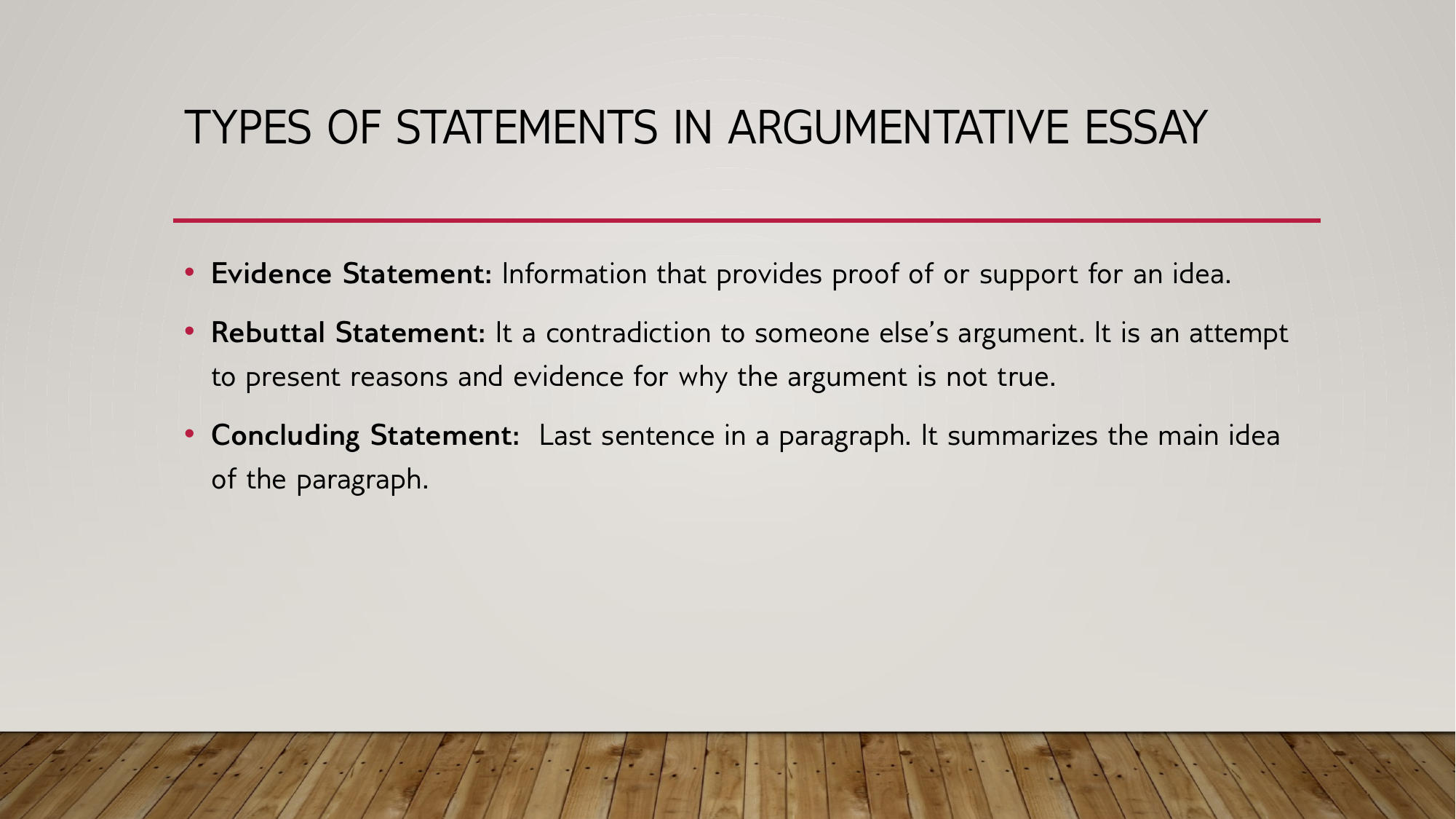

# Types of statements in argumentative essay
Evidence Statement: Information that provides proof of or support for an idea.
Rebuttal Statement: It a contradiction to someone else’s argument. It is an attempt to present reasons and evidence for why the argument is not true.
Concluding Statement:  Last sentence in a paragraph. It summarizes the main idea of the paragraph.